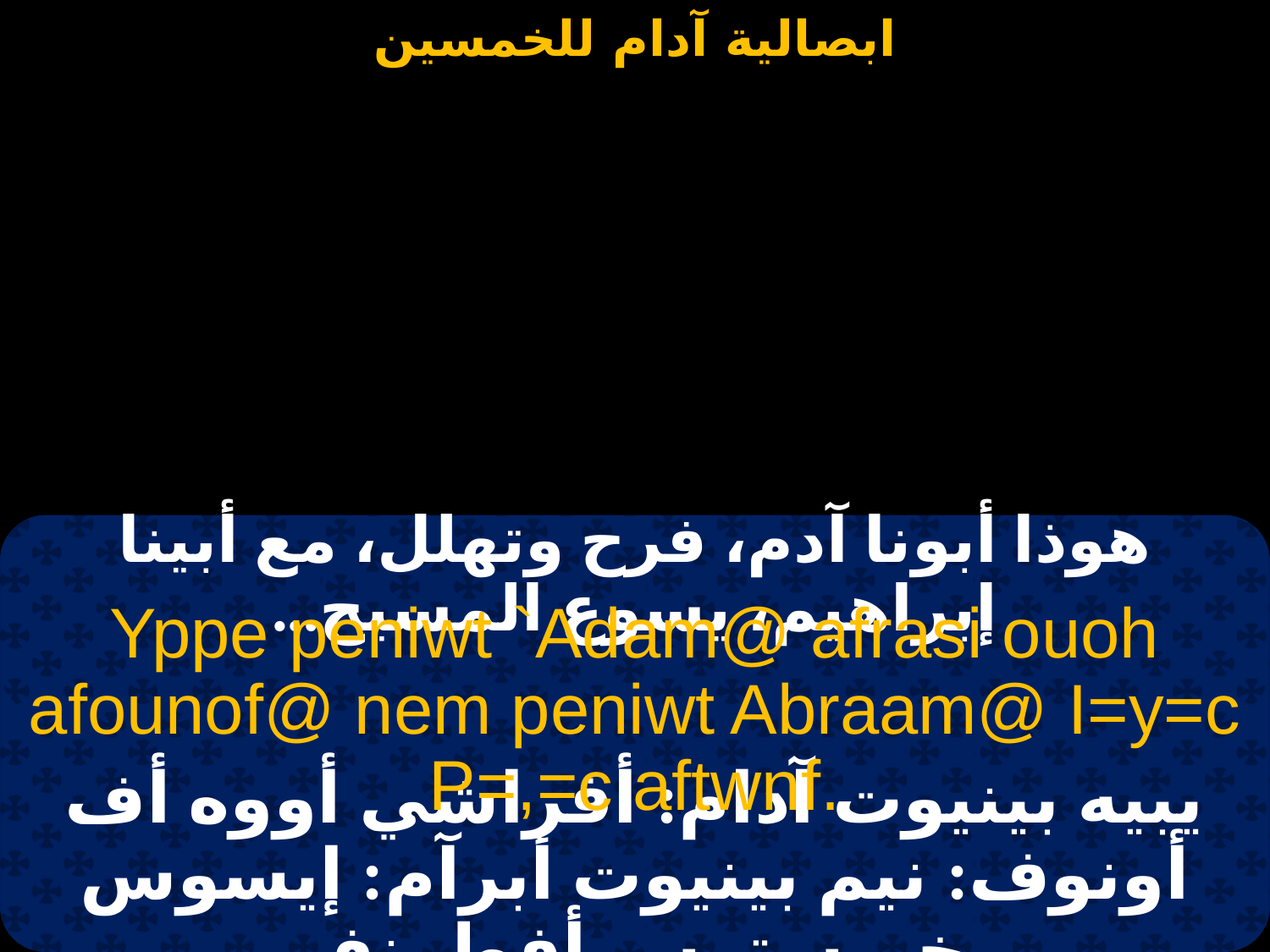

#
هوذا أبونا آدم، فرح وتهلل، مع أبينا إبراهيم، يسوع المسيح...
Yppe peniwt `Adam@ afrasi ouoh afounof@ nem peniwt Abraam@ I=y=c P=,=c aftwnf.
يبيه بينيوت آدام: أفراشي أووه أف أونوف: نيم بينيوت أبرآم: إيسوس بخريستوس أفطونف.